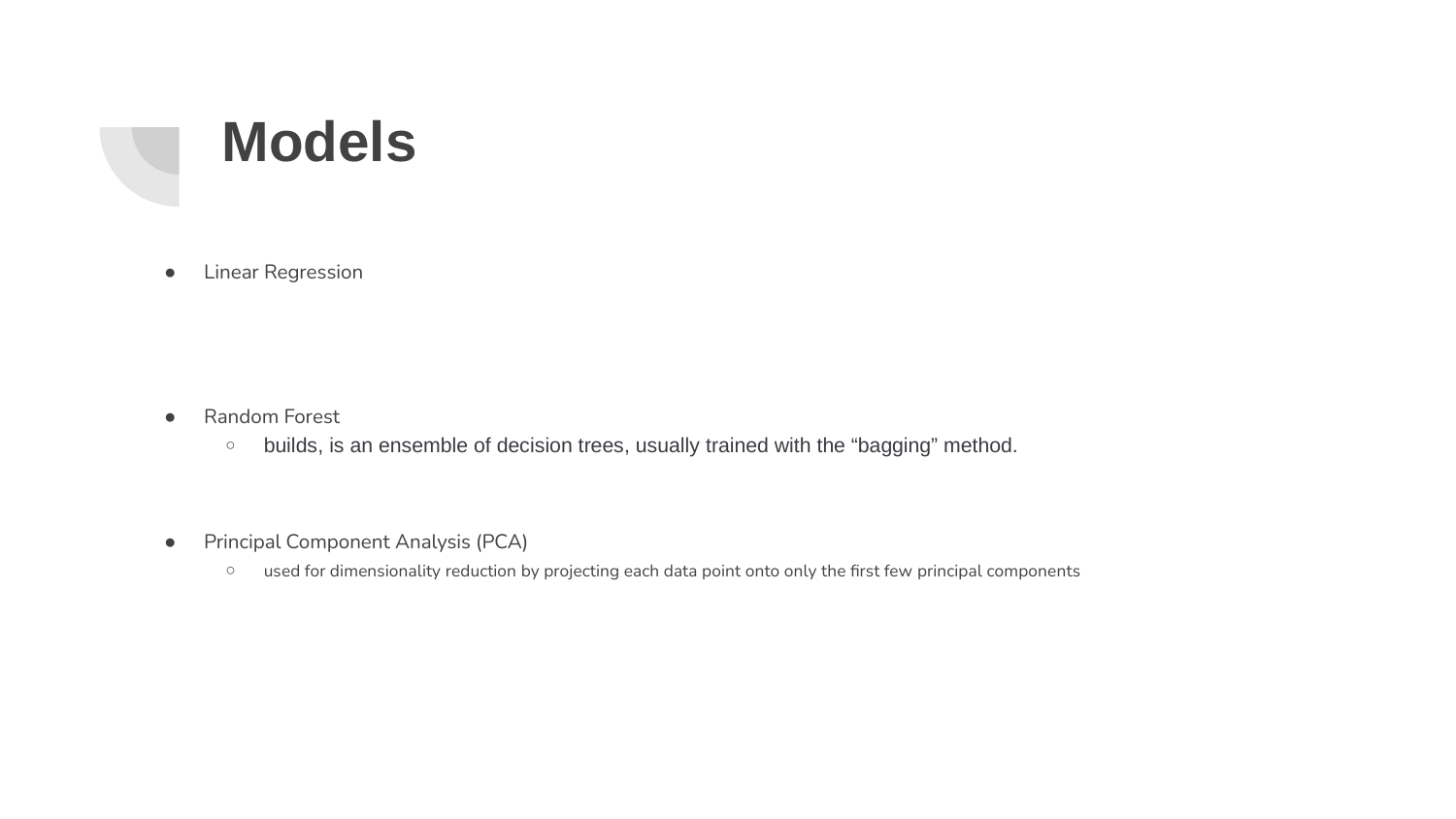

# Models

Linear Regression

Random Forest
builds, is an ensemble of decision trees, usually trained with the “bagging” method.

Principal Component Analysis (PCA)
used for dimensionality reduction by projecting each data point onto only the first few principal components